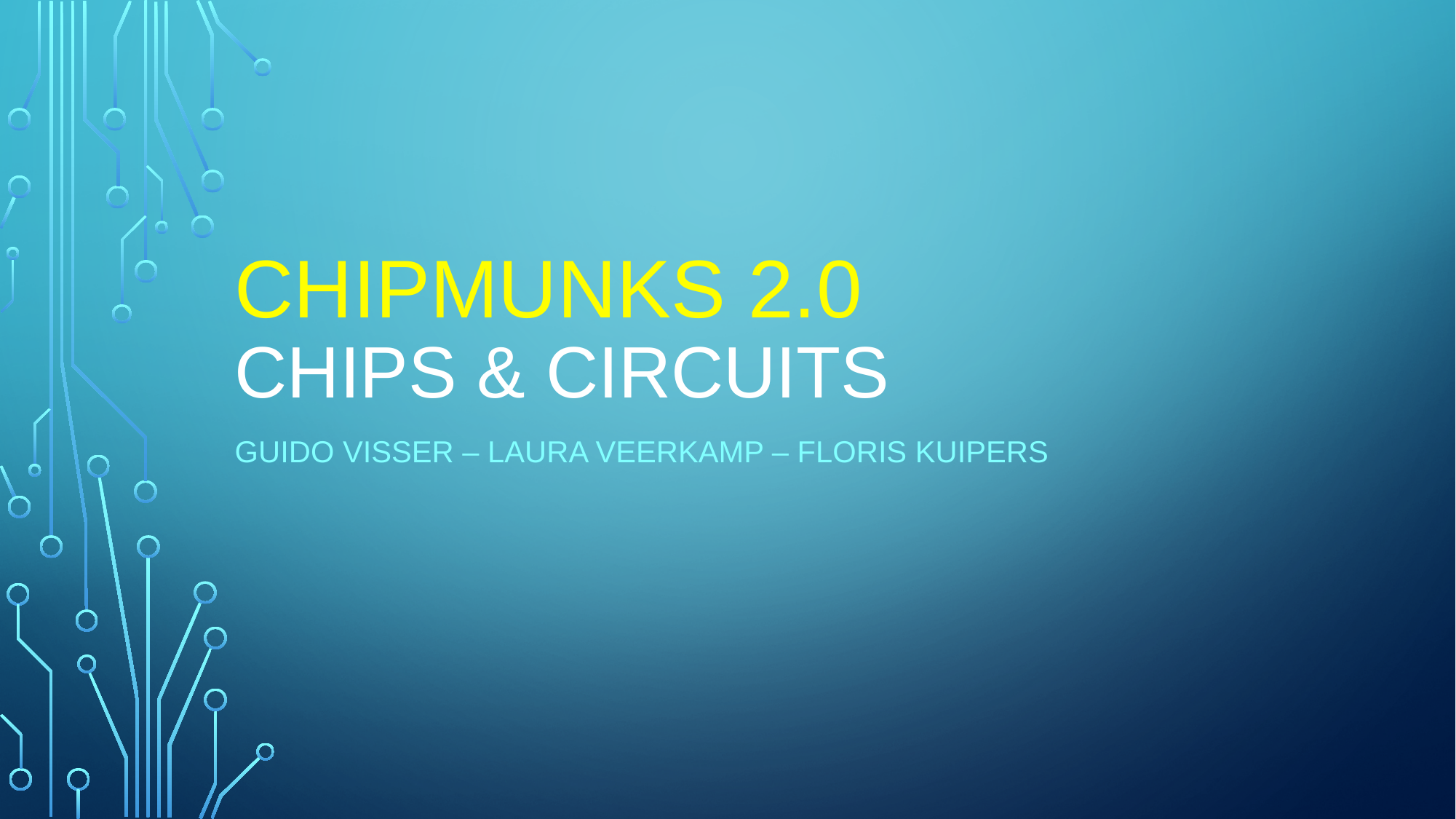

# CHIPMUNKS 2.0 Chips & Circuits
Guido Visser – Laura Veerkamp – Floris kuipers